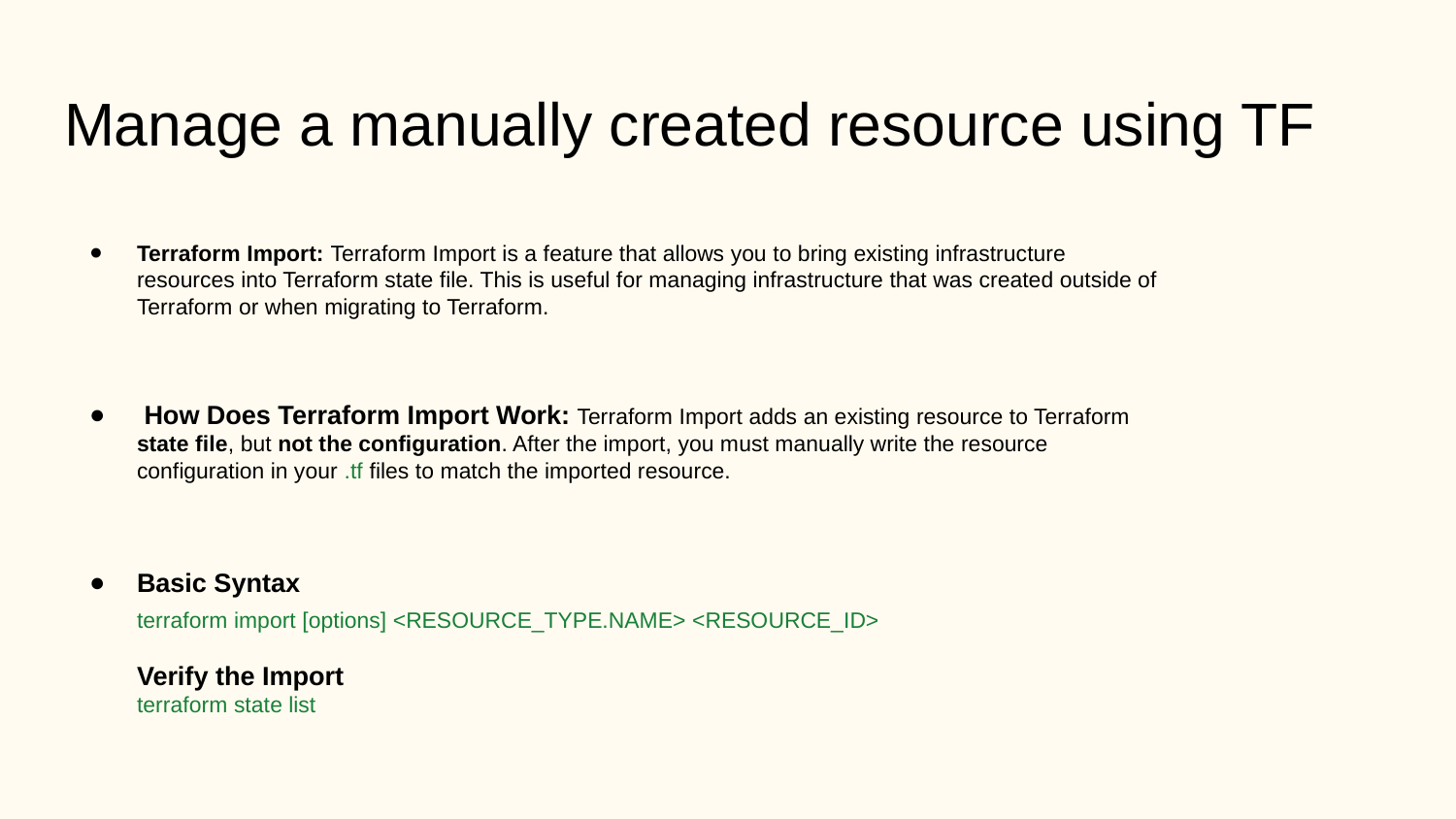

# Manage a manually created resource using TF

Terraform Import: Terraform Import is a feature that allows you to bring existing infrastructure resources into Terraform state file. This is useful for managing infrastructure that was created outside of Terraform or when migrating to Terraform.

 How Does Terraform Import Work: Terraform Import adds an existing resource to Terraform state file, but not the configuration. After the import, you must manually write the resource configuration in your .tf files to match the imported resource.

Basic Syntax
terraform import [options] <RESOURCE_TYPE.NAME> <RESOURCE_ID>

Verify the Import
terraform state list

.